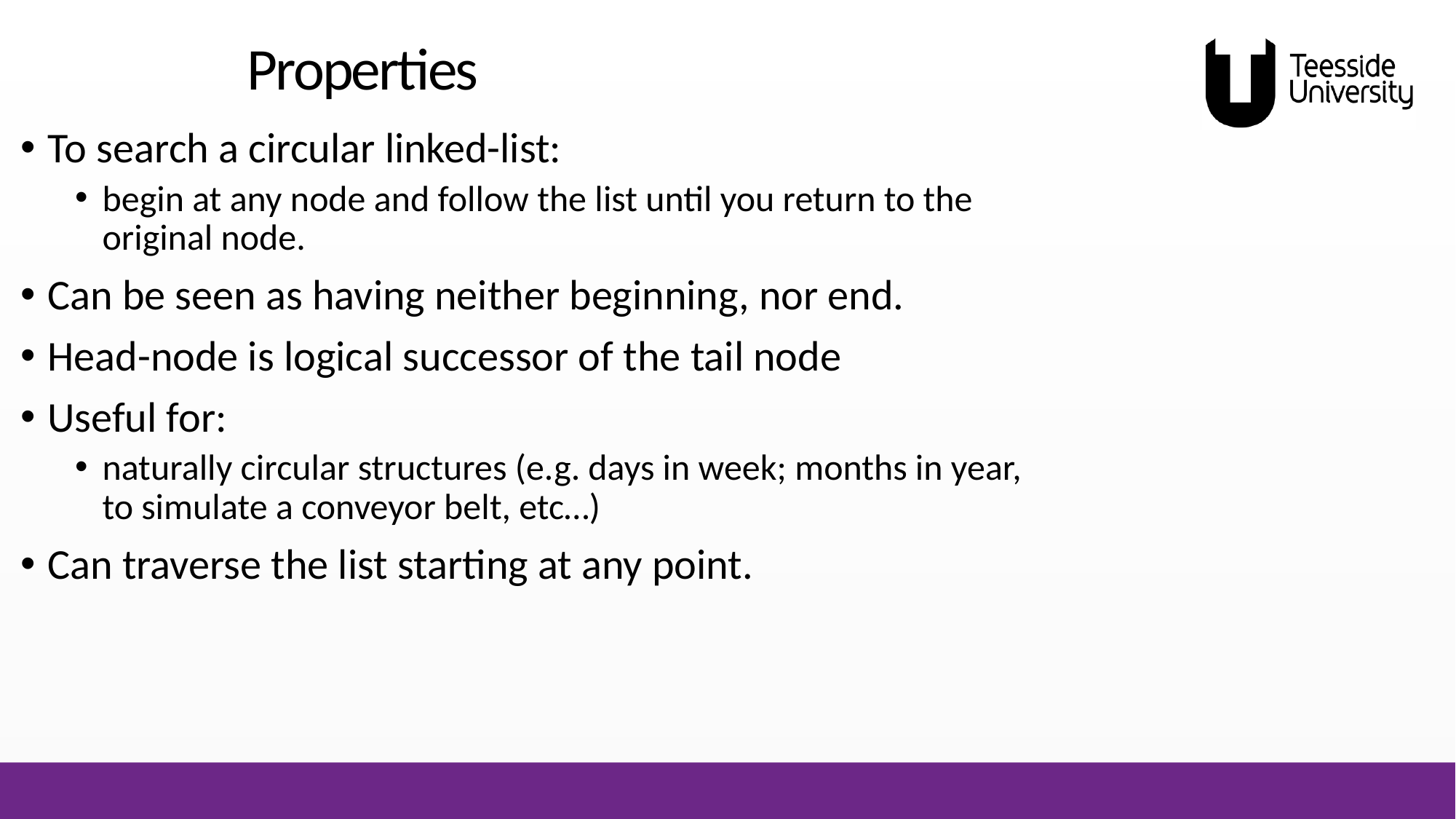

# Properties
To search a circular linked-list:
begin at any node and follow the list until you return to the original node.
Can be seen as having neither beginning, nor end.
Head-node is logical successor of the tail node
Useful for:
naturally circular structures (e.g. days in week; months in year, to simulate a conveyor belt, etc…)
Can traverse the list starting at any point.